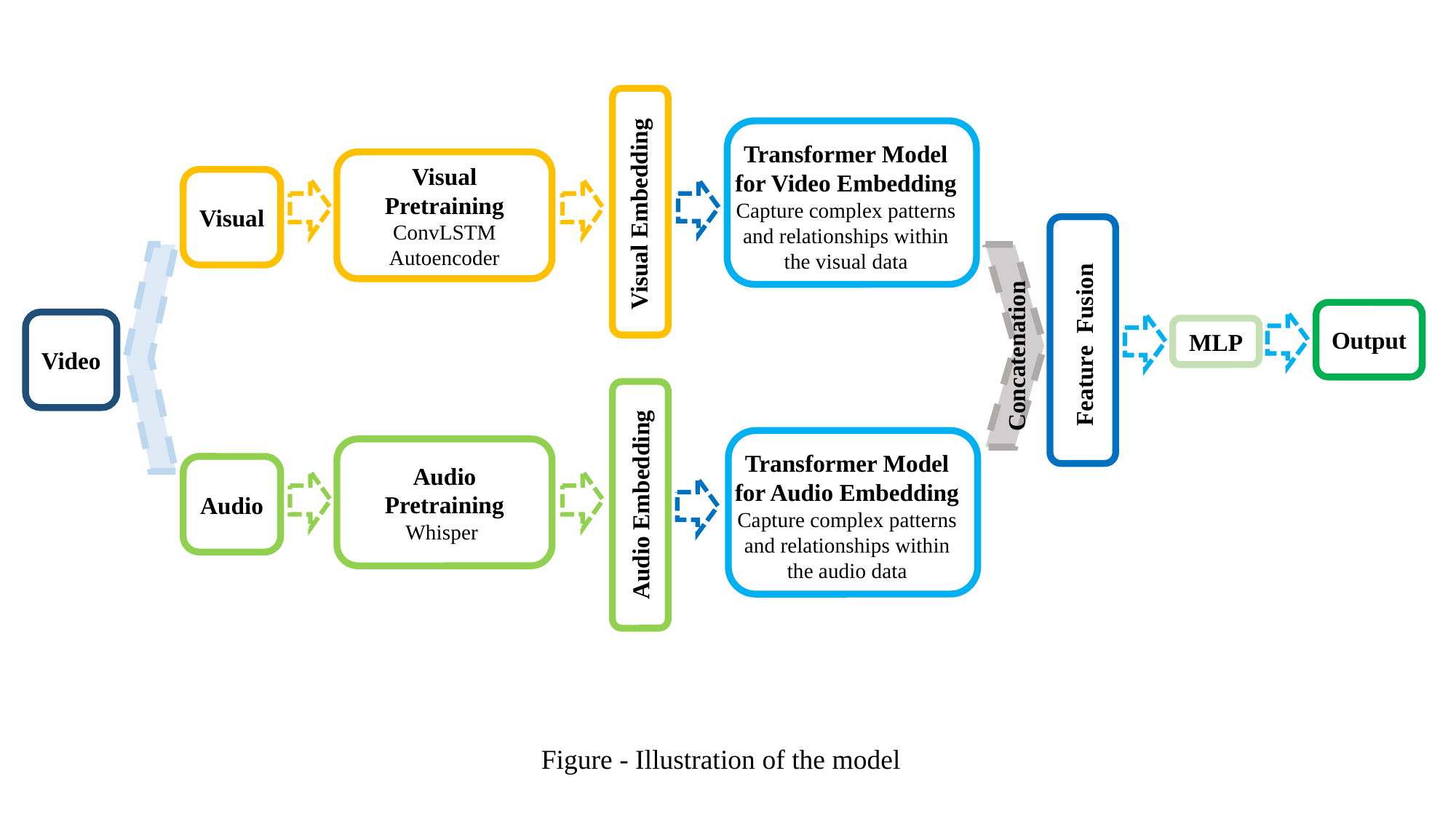

Transformer Model for Video Embedding
Capture complex patterns
and relationships within the visual data
Visual Pretraining
ConvLSTM Autoencoder
Visual

Visual Embedding

Output
Video

MLP
Feature  Fusion
Concatenation

Audio Pretraining
Whisper
Transformer Model for Audio Embedding
Capture complex patterns
and relationships within the audio data
Audio

Audio Embedding
Figure - Illustration of the model